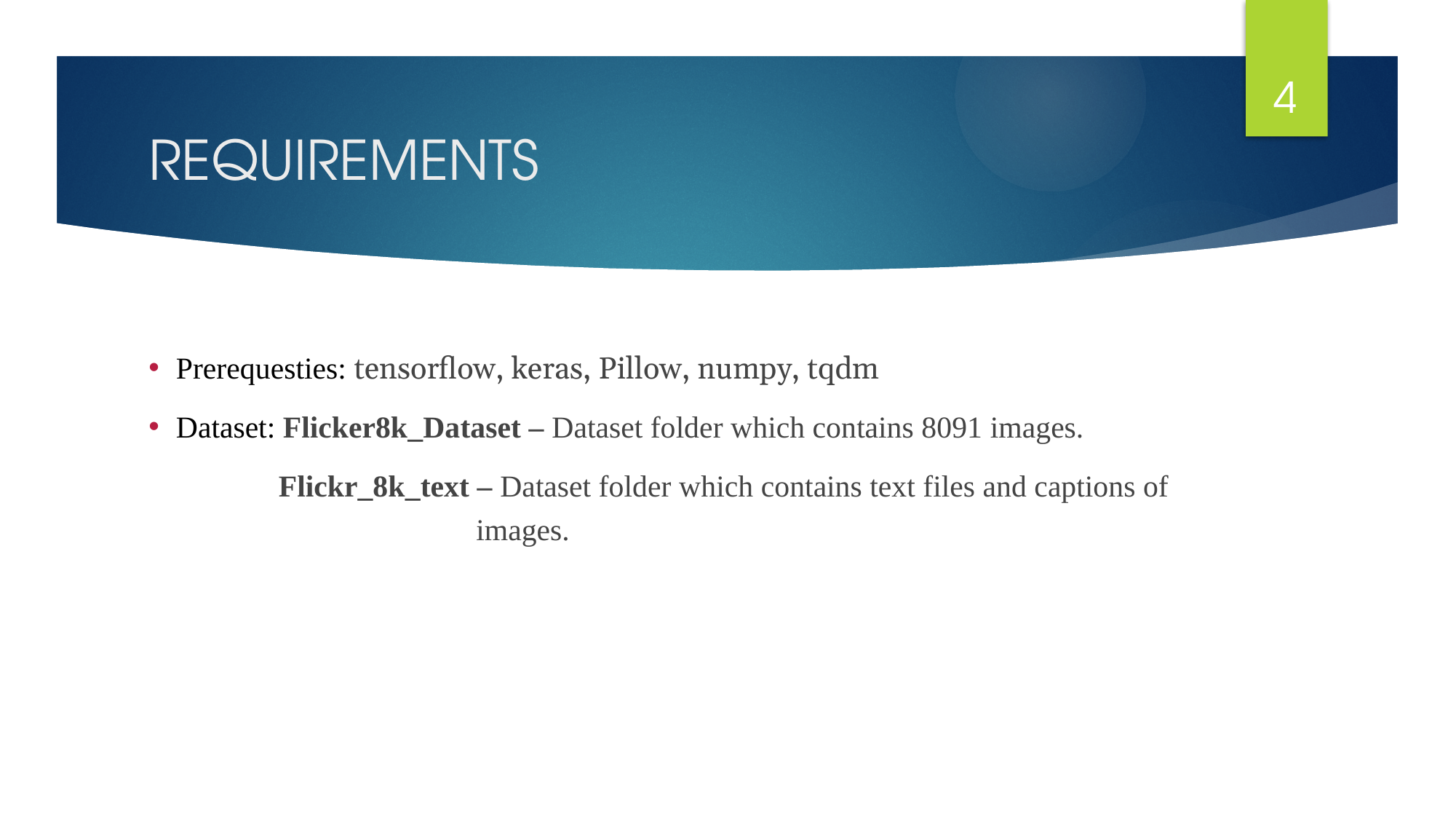

4
# REQUIREMENTS
Prerequesties: tensorflow, keras, Pillow, numpy, tqdm
Dataset: Flicker8k_Dataset – Dataset folder which contains 8091 images.
                 Flickr_8k_text – Dataset folder which contains text files and captions of 					images.